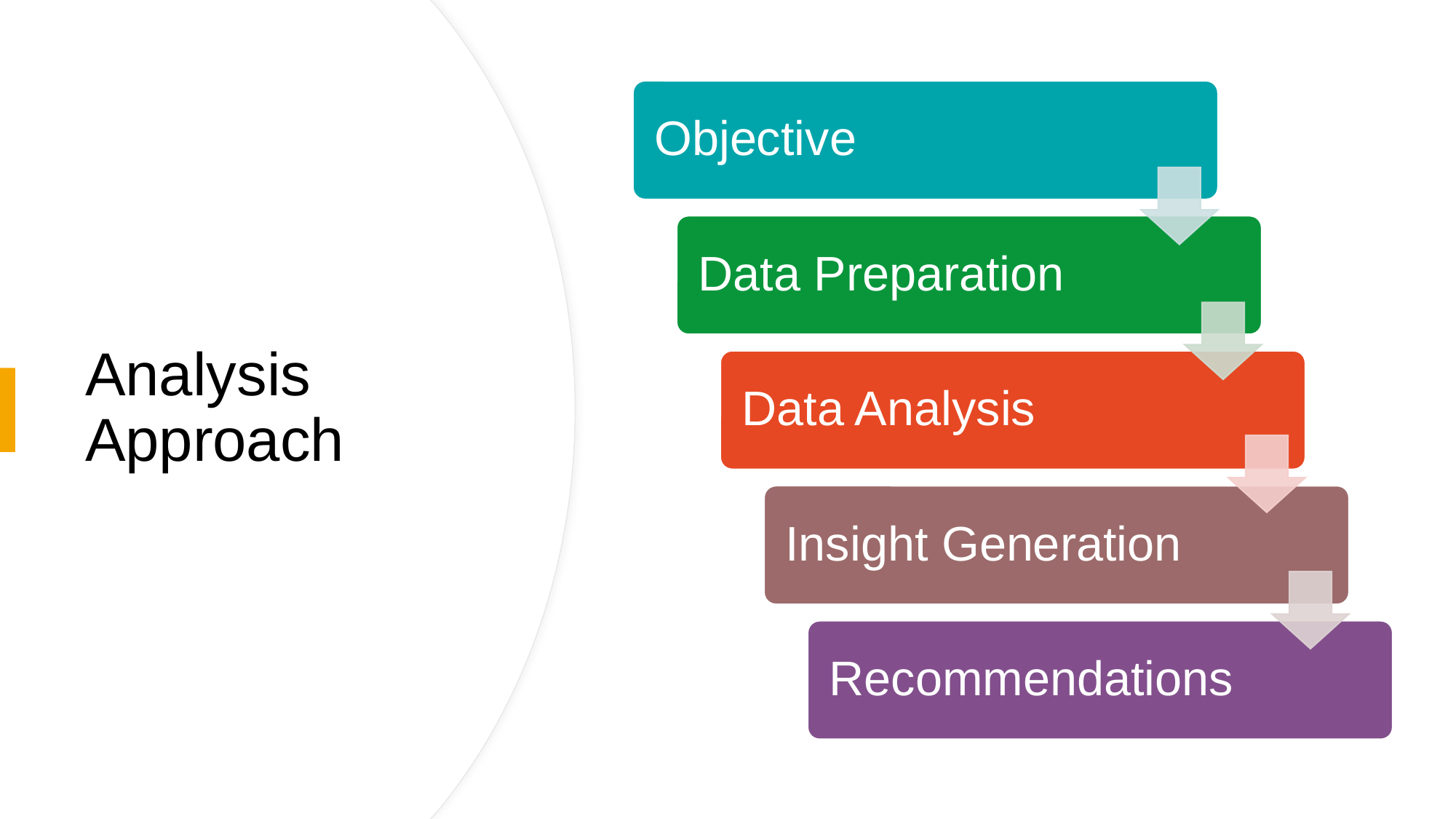

5
Objective
Data Preparation
Data Analysis
Insight Generation
Recommendations

# Analysis Approach